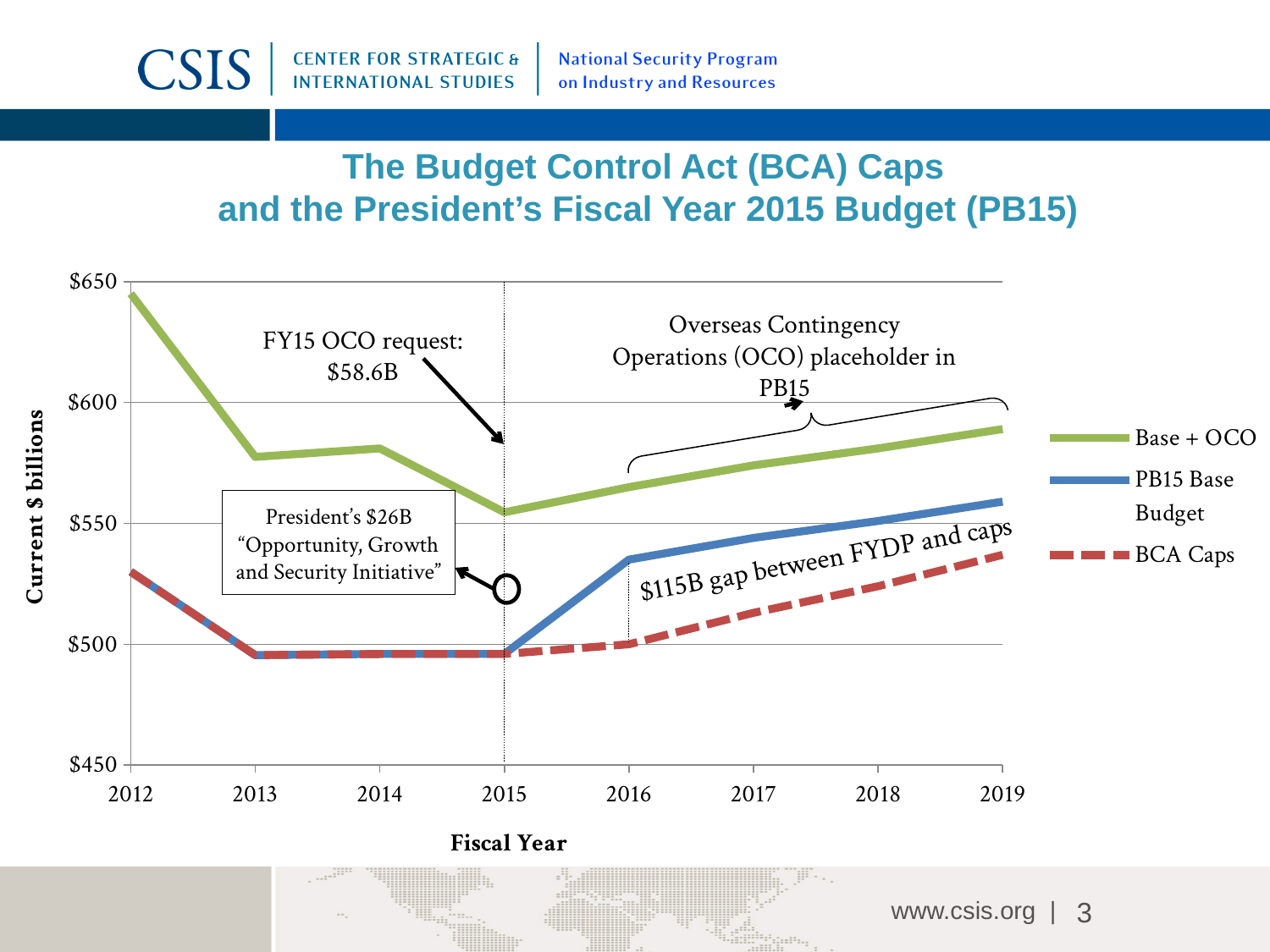

The Budget Control Act (BCA) Caps
and the President’s Fiscal Year 2015 Budget (PB15)

### Chart

| Category | Base + OCO | PB15 Base Budget | BCA Caps |
|---|---|---|---|
| 2012 | 645.0 | 530.0 | 530.0 |
| 2013 | 577.5 | 495.5 | 495.5 |
| 2014 | 581.0 | 496.0 | 496.0 |
| 2015 | 554.6 | 496.0 | 496.0 |
| 2016 | 565.0 | 535.0 | 500.0 |
| 2017 | 574.0 | 544.0 | 513.0 |
| 2018 | 581.0 | 551.0 | 524.0 |
| 2019 | 589.0 | 559.0 | 537.0 |
Overseas Contingency Operations (OCO) placeholder in PB15
FY15 OCO request: $58.6B
President’s $26B “Opportunity, Growth and Security Initiative”

3